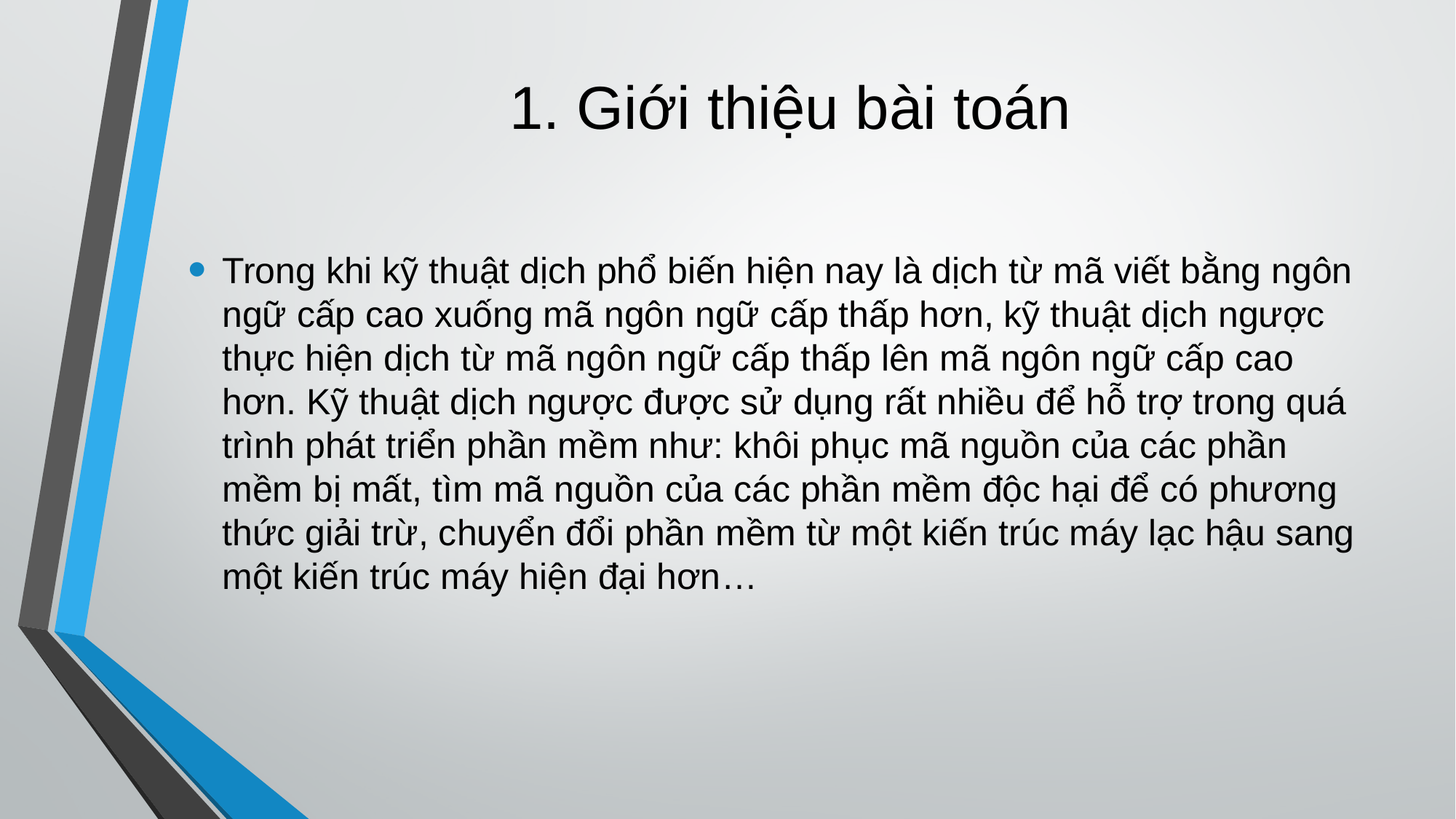

# 1. Giới thiệu bài toán
Trong khi kỹ thuật dịch phổ biến hiện nay là dịch từ mã viết bằng ngôn ngữ cấp cao xuống mã ngôn ngữ cấp thấp hơn, kỹ thuật dịch ngược thực hiện dịch từ mã ngôn ngữ cấp thấp lên mã ngôn ngữ cấp cao hơn. Kỹ thuật dịch ngược được sử dụng rất nhiều để hỗ trợ trong quá trình phát triển phần mềm như: khôi phục mã nguồn của các phần mềm bị mất, tìm mã nguồn của các phần mềm độc hại để có phương thức giải trừ, chuyển đổi phần mềm từ một kiến trúc máy lạc hậu sang một kiến trúc máy hiện đại hơn…